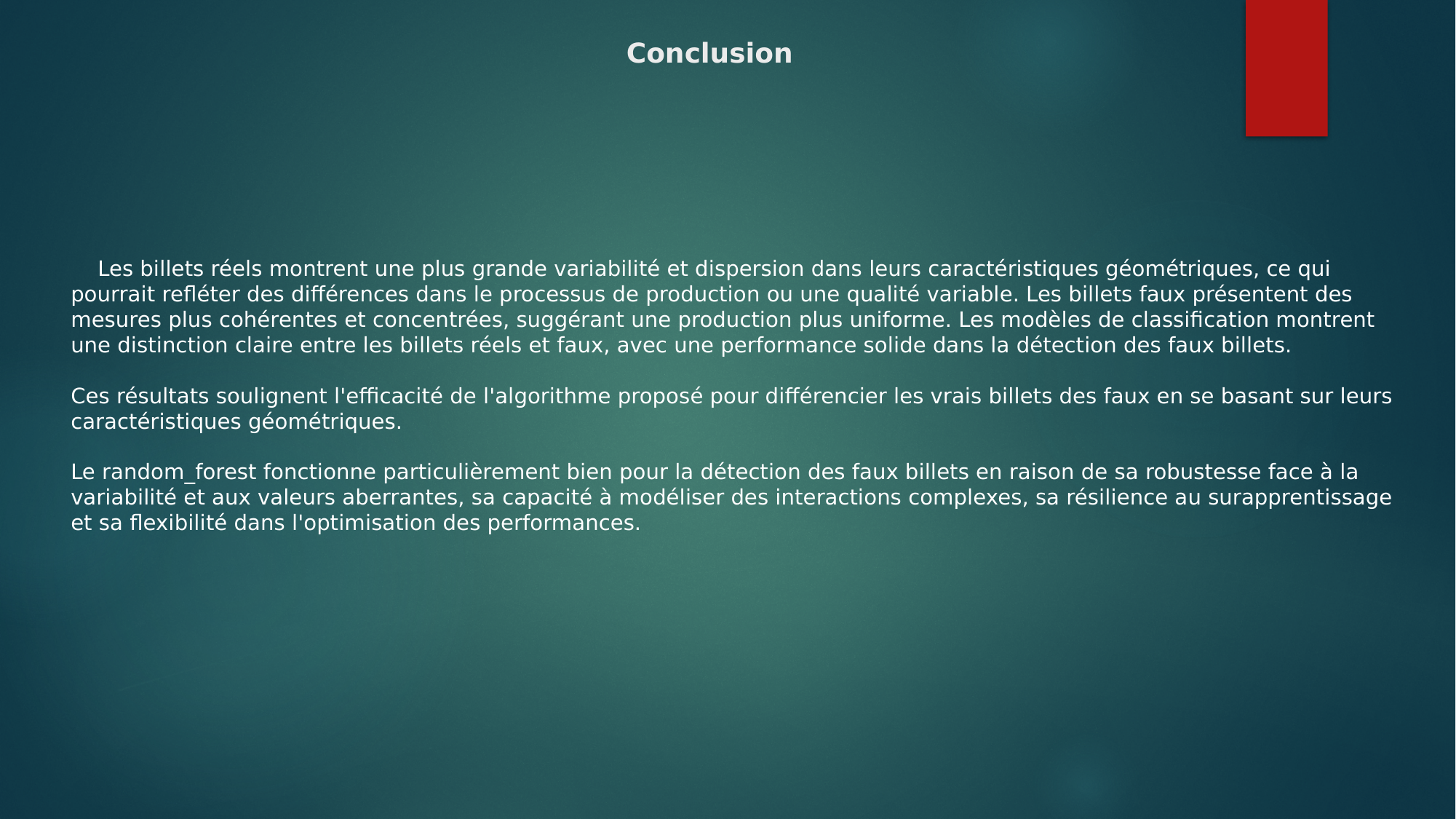

# Conclusion
    Les billets réels montrent une plus grande variabilité et dispersion dans leurs caractéristiques géométriques, ce qui pourrait refléter des différences dans le processus de production ou une qualité variable. Les billets faux présentent des mesures plus cohérentes et concentrées, suggérant une production plus uniforme. Les modèles de classification montrent une distinction claire entre les billets réels et faux, avec une performance solide dans la détection des faux billets.

Ces résultats soulignent l'efficacité de l'algorithme proposé pour différencier les vrais billets des faux en se basant sur leurs caractéristiques géométriques.
Le random_forest fonctionne particulièrement bien pour la détection des faux billets en raison de sa robustesse face à la variabilité et aux valeurs aberrantes, sa capacité à modéliser des interactions complexes, sa résilience au surapprentissage et sa flexibilité dans l'optimisation des performances.